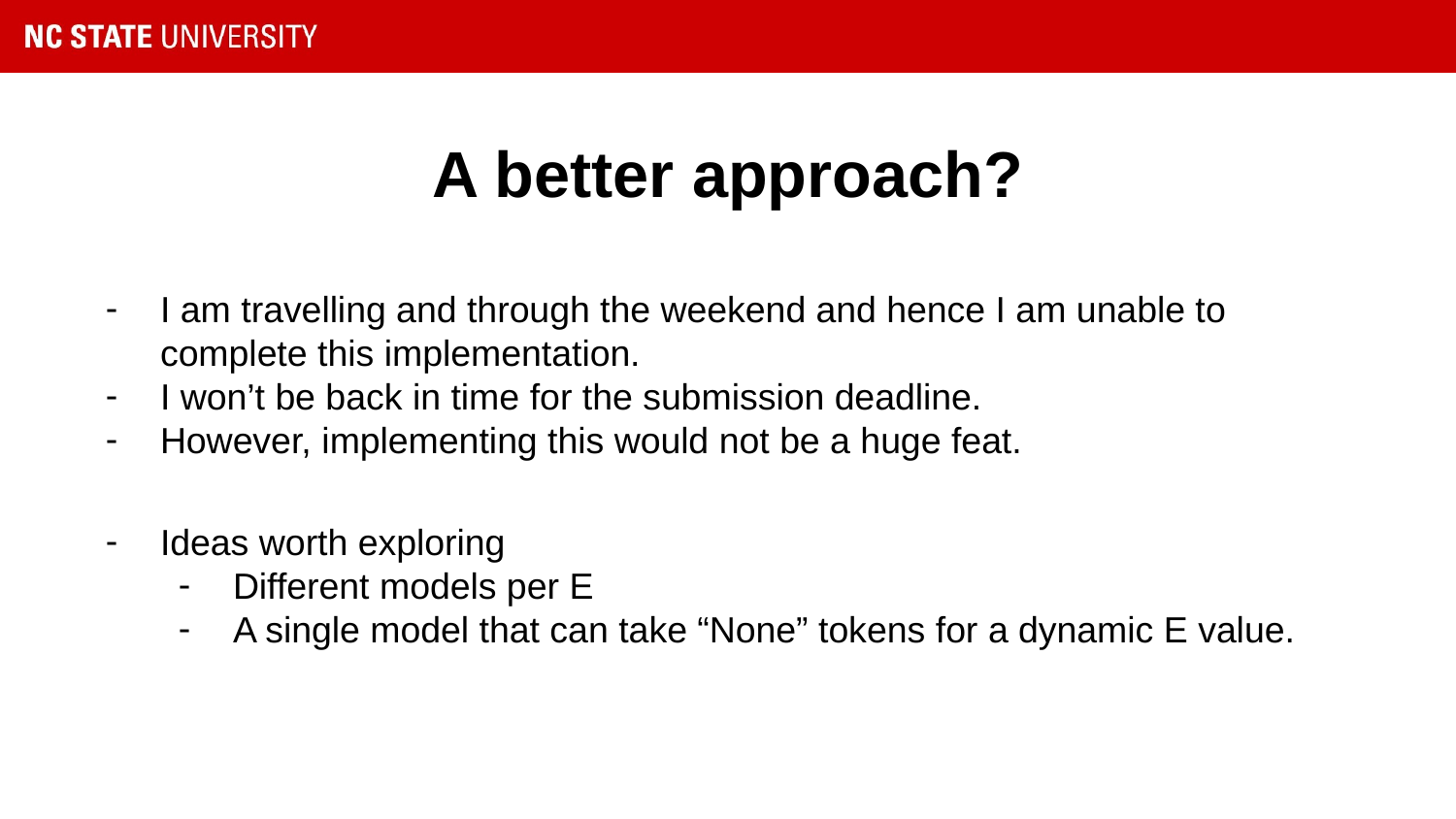

# A better approach?
I am travelling and through the weekend and hence I am unable to complete this implementation.
I won’t be back in time for the submission deadline.
However, implementing this would not be a huge feat.

Ideas worth exploring
Different models per E
A single model that can take “None” tokens for a dynamic E value.